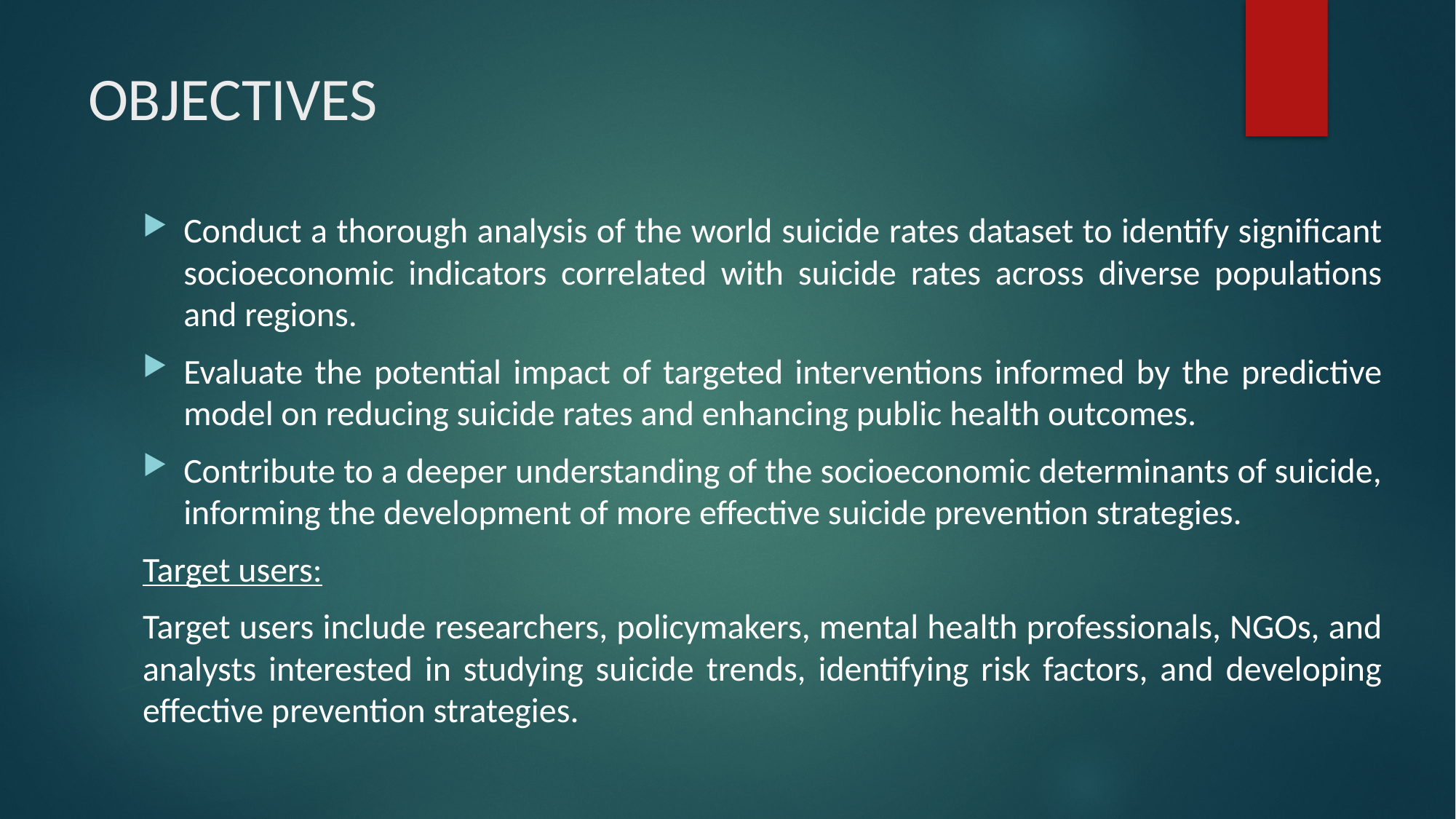

# OBJECTIVES

Conduct a thorough analysis of the world suicide rates dataset to identify significant socioeconomic indicators correlated with suicide rates across diverse populations and regions.
Evaluate the potential impact of targeted interventions informed by the predictive model on reducing suicide rates and enhancing public health outcomes.
Contribute to a deeper understanding of the socioeconomic determinants of suicide, informing the development of more effective suicide prevention strategies.
Target users:
Target users include researchers, policymakers, mental health professionals, NGOs, and analysts interested in studying suicide trends, identifying risk factors, and developing effective prevention strategies.